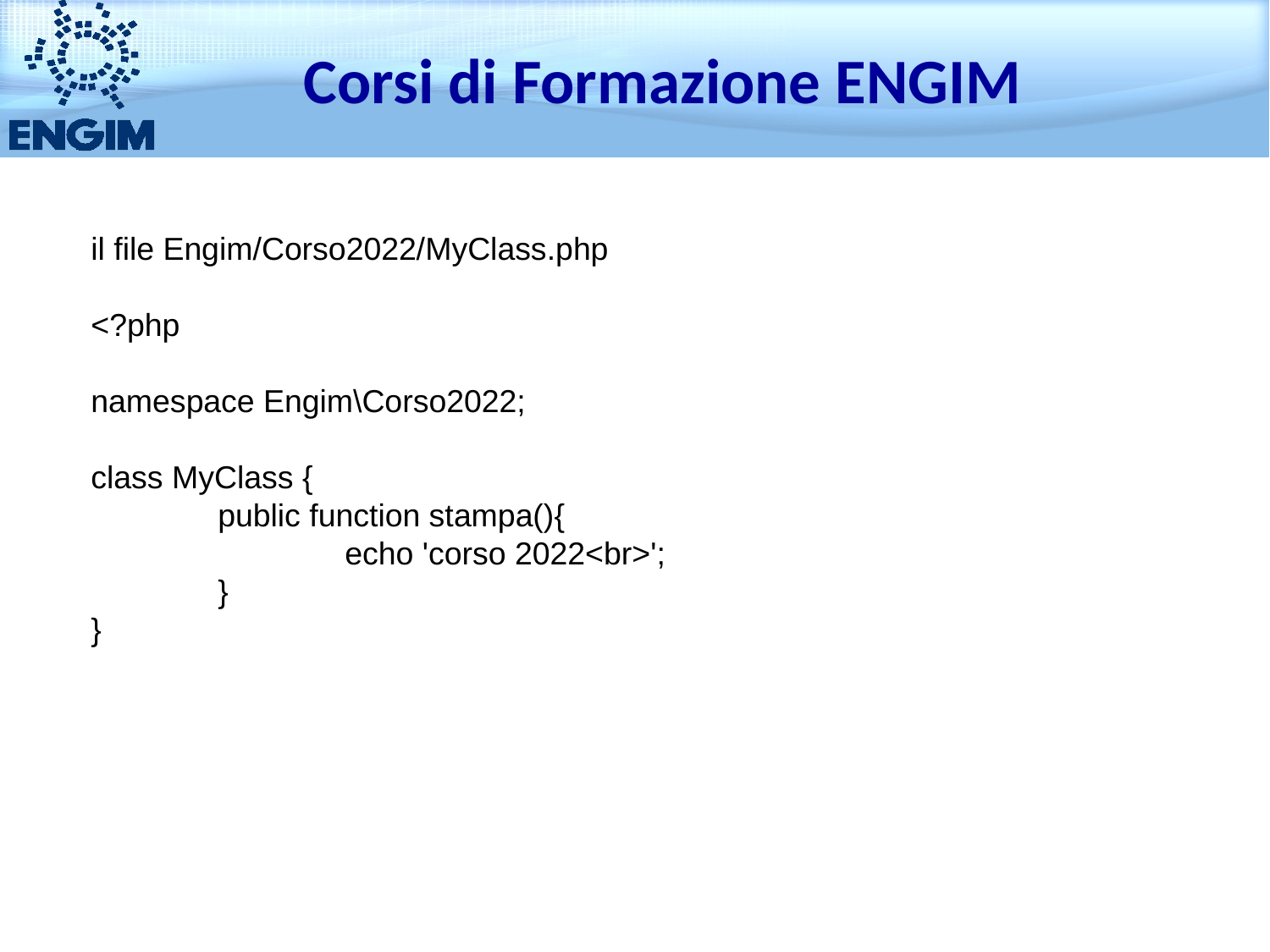

Corsi di Formazione ENGIM
il file Engim/Corso2022/MyClass.php

<?php
namespace Engim\Corso2022;
class MyClass {
	public function stampa(){
		echo 'corso 2022<br>';
	}
}